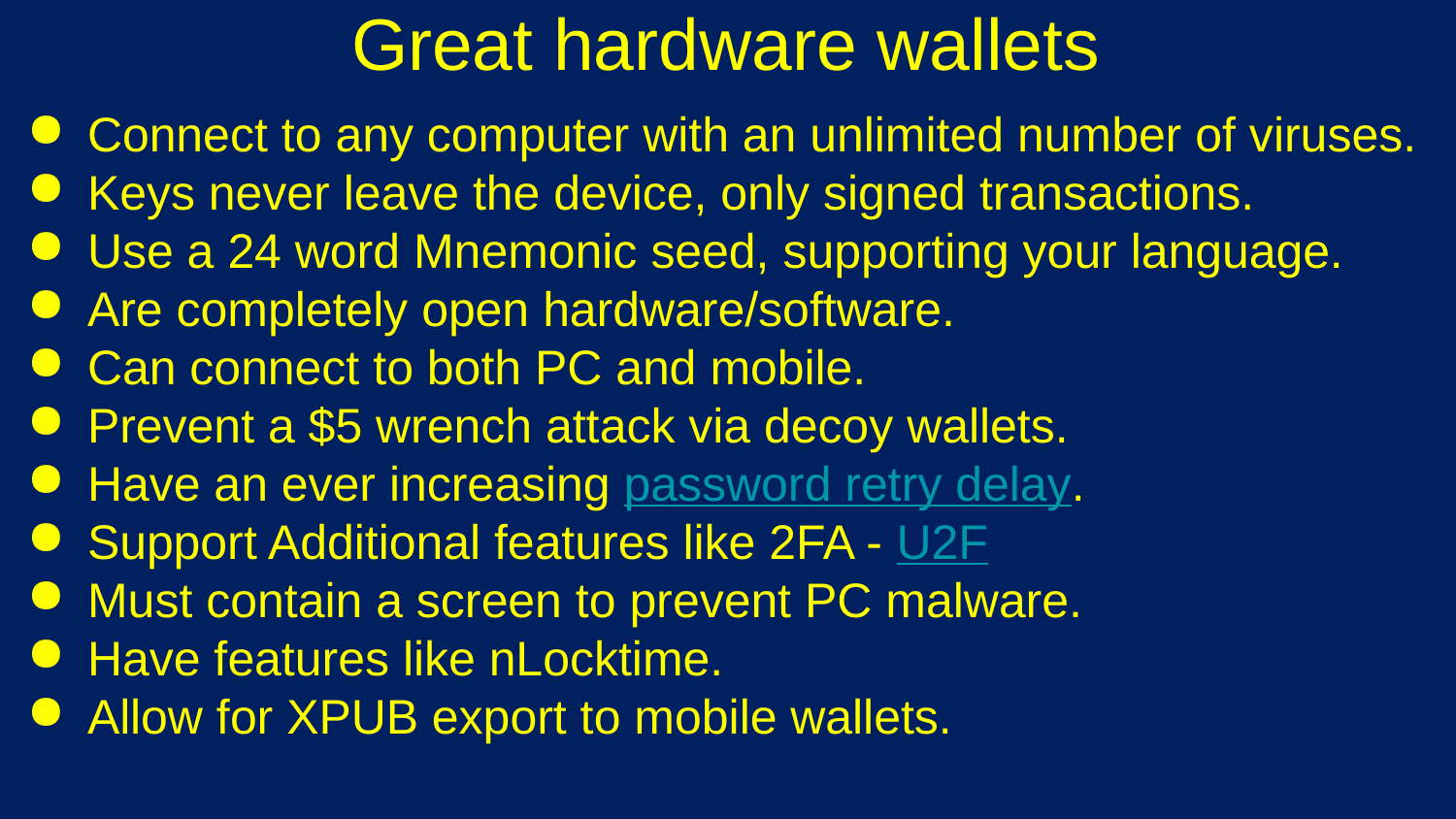

# Great hardware wallets
Connect to any computer with an unlimited number of viruses.
Keys never leave the device, only signed transactions.
Use a 24 word Mnemonic seed, supporting your language.
Are completely open hardware/software.
Can connect to both PC and mobile.
Prevent a $5 wrench attack via decoy wallets.
Have an ever increasing password retry delay.
Support Additional features like 2FA - U2F
Must contain a screen to prevent PC malware.
Have features like nLocktime.
Allow for XPUB export to mobile wallets.